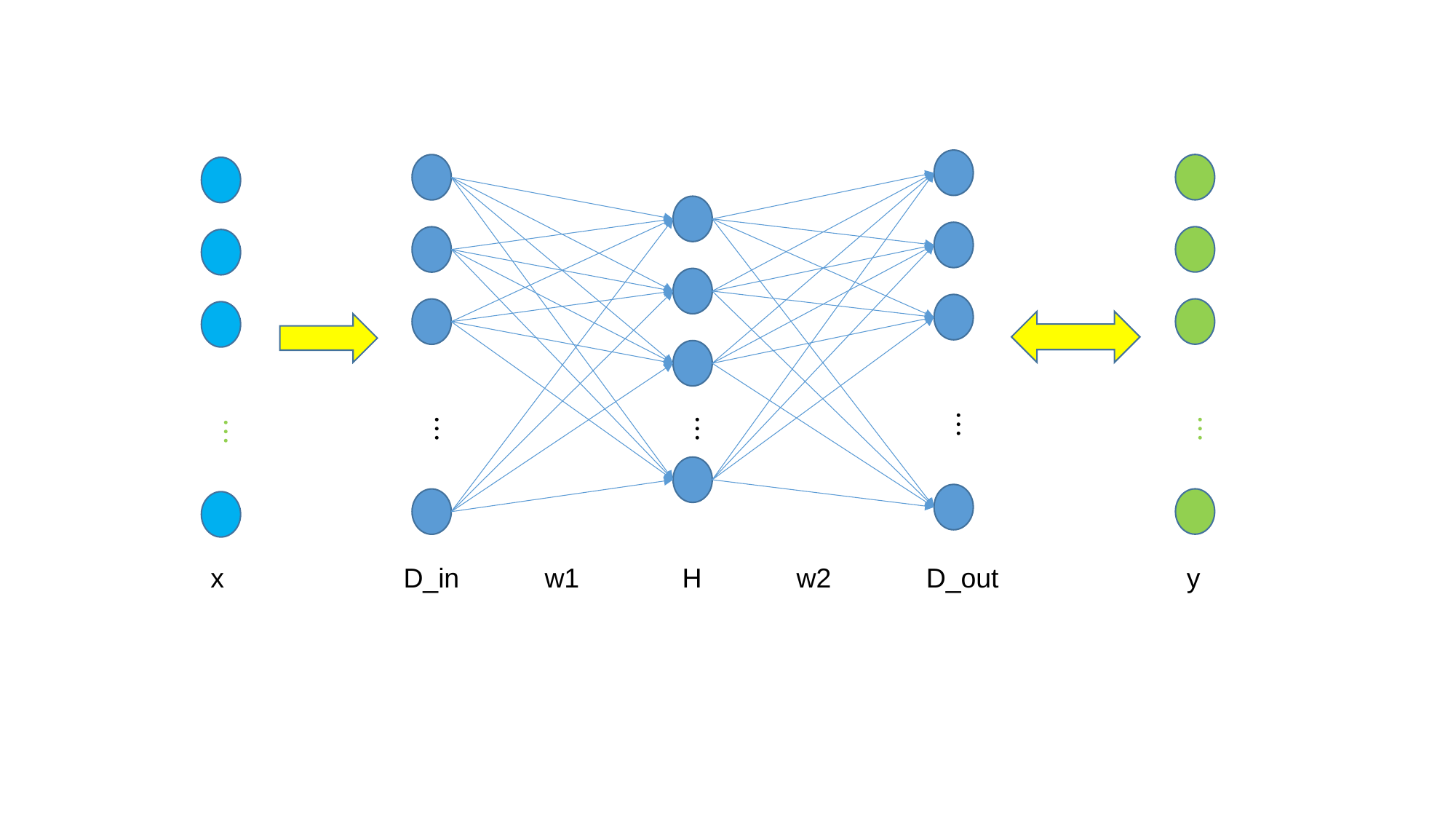

…

　…

　…

　…

　…

x
D_in
w1
H
w2
D_out
y